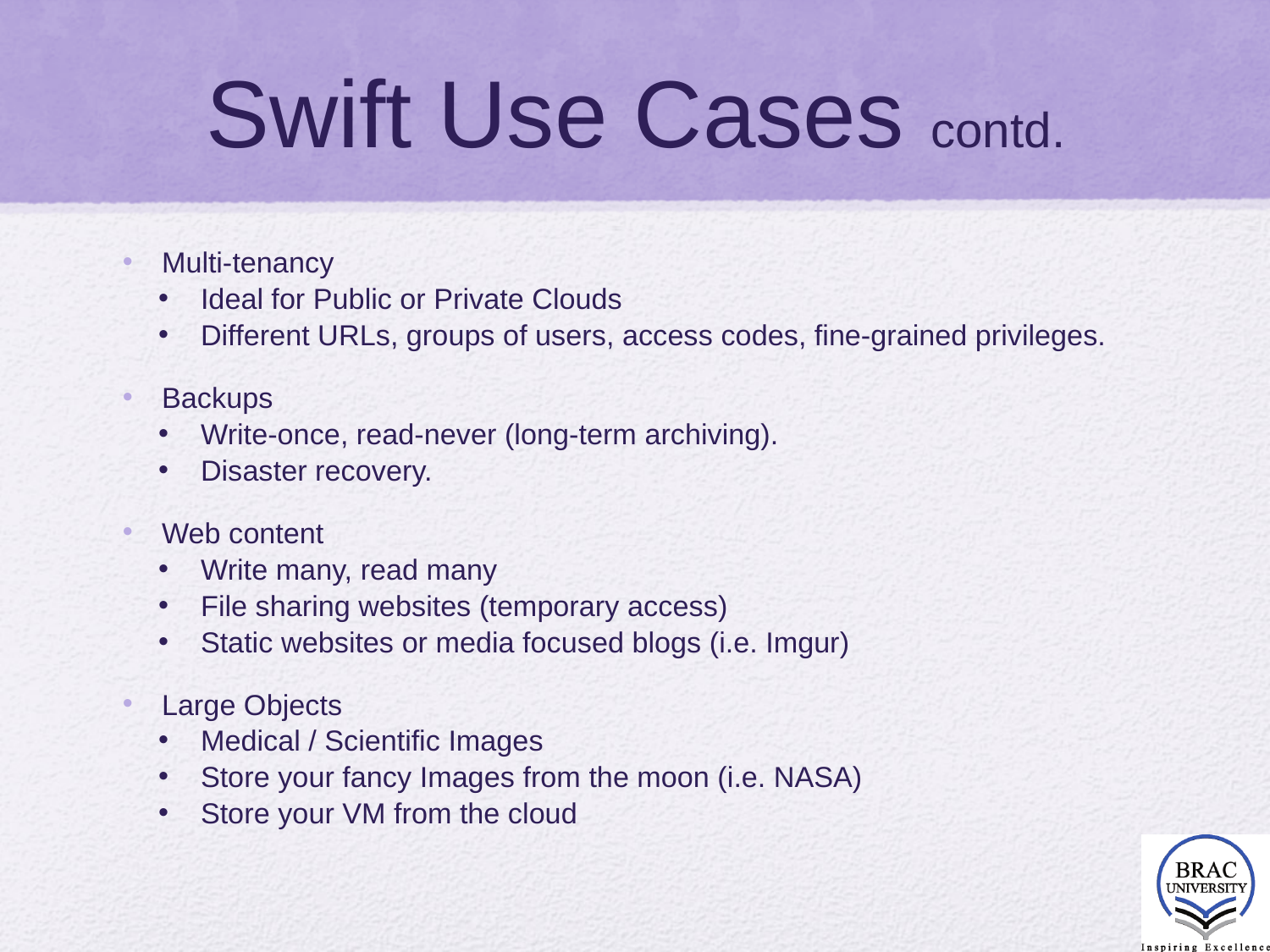

# Swift Use Cases contd.
Multi-tenancy
Ideal for Public or Private Clouds
Different URLs, groups of users, access codes, fine-grained privileges.
Backups
Write-once, read-never (long-term archiving).
Disaster recovery.
Web content
Write many, read many
File sharing websites (temporary access)
Static websites or media focused blogs (i.e. Imgur)
Large Objects
Medical / Scientific Images
Store your fancy Images from the moon (i.e. NASA)
Store your VM from the cloud